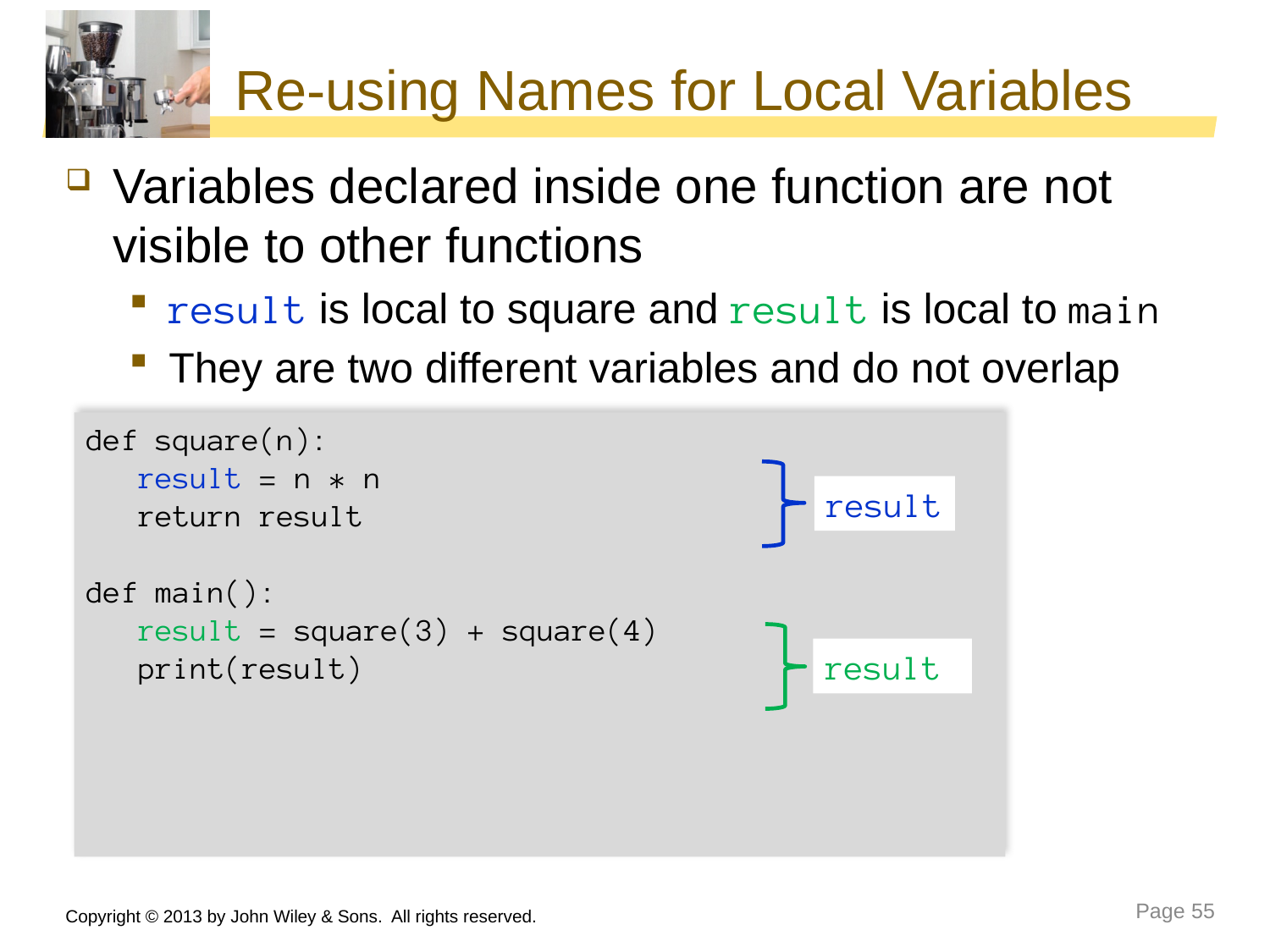

# Re-using Names for Local Variables
Variables declared inside one function are not visible to other functions
result is local to square and result is local to main
They are two different variables and do not overlap

def square(n):
   result = n * n
   return result

def main():
   result = square(3) + square(4)
   print(result)

result

result

Copyright © 2013 by John Wiley & Sons.  All rights reserved.
Page 55